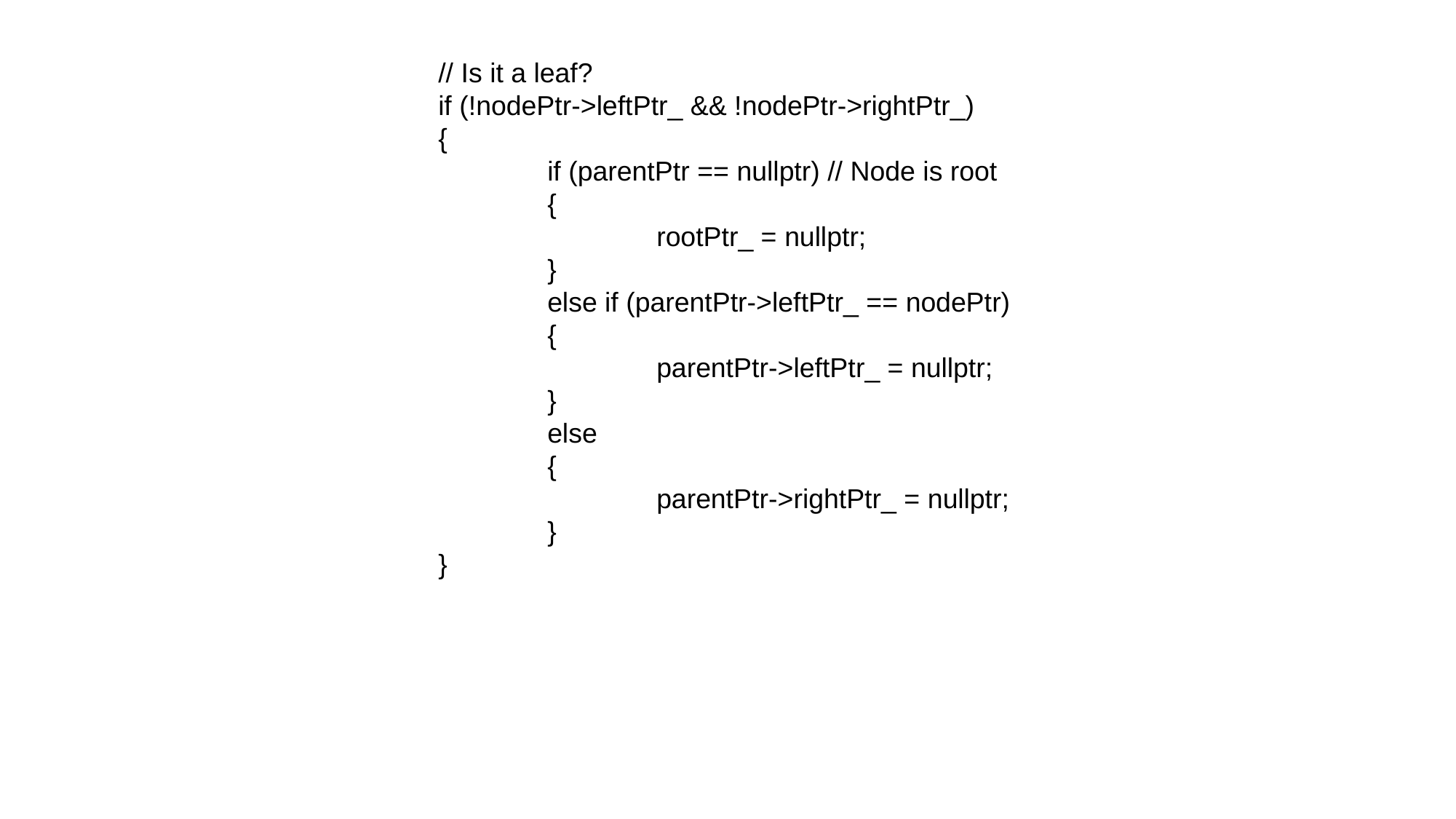

// Is it a leaf?
			if (!nodePtr->leftPtr_ && !nodePtr->rightPtr_)
			{
				if (parentPtr == nullptr) // Node is root
				{
					rootPtr_ = nullptr;
				}
				else if (parentPtr->leftPtr_ == nodePtr)
				{
					parentPtr->leftPtr_ = nullptr;
				}
				else
				{
					parentPtr->rightPtr_ = nullptr;
				}
			}